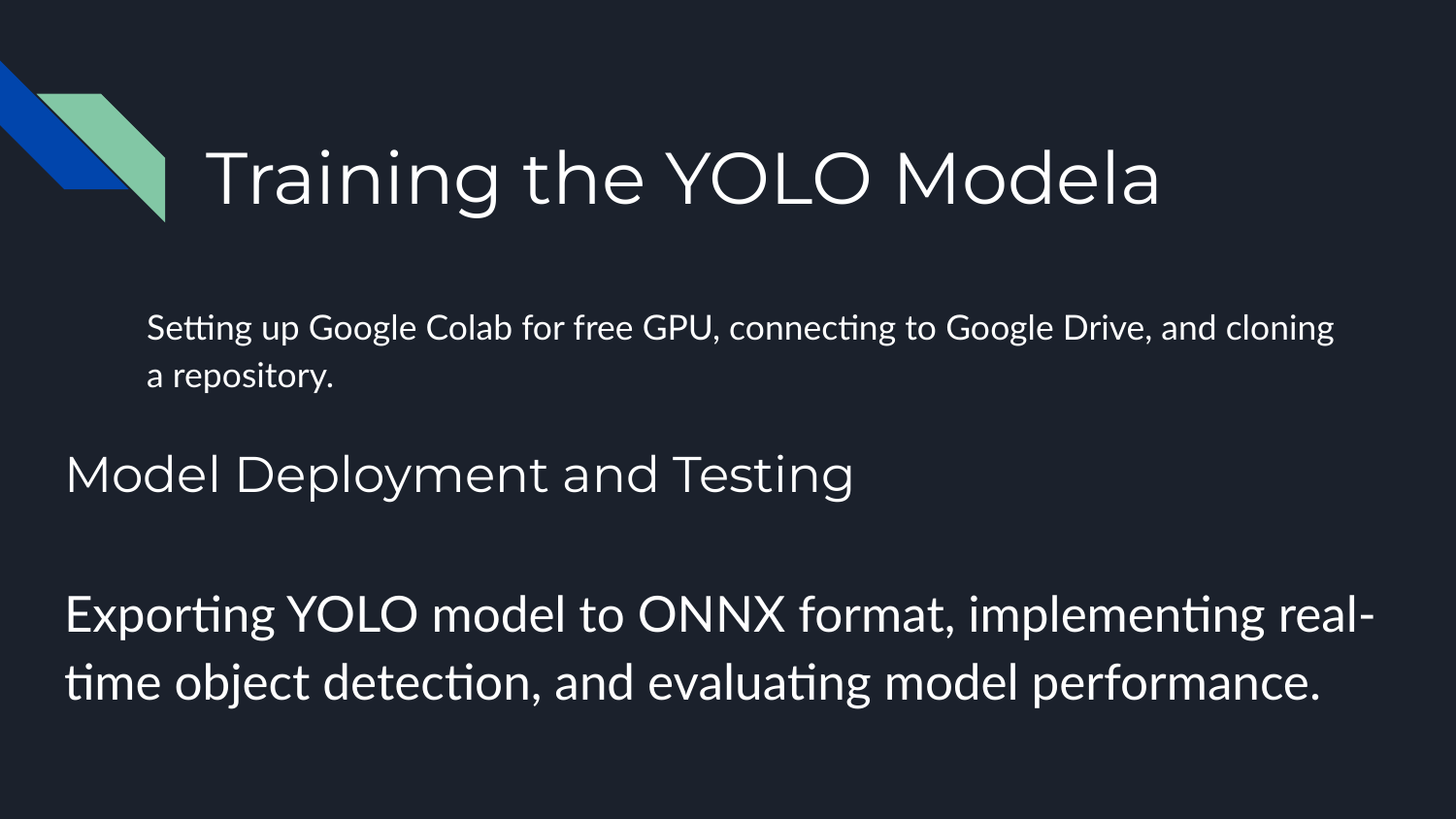

# Training the YOLO Modela
Setting up Google Colab for free GPU, connecting to Google Drive, and cloning a repository.
Model Deployment and Testing
Exporting YOLO model to ONNX format, implementing real-time object detection, and evaluating model performance.